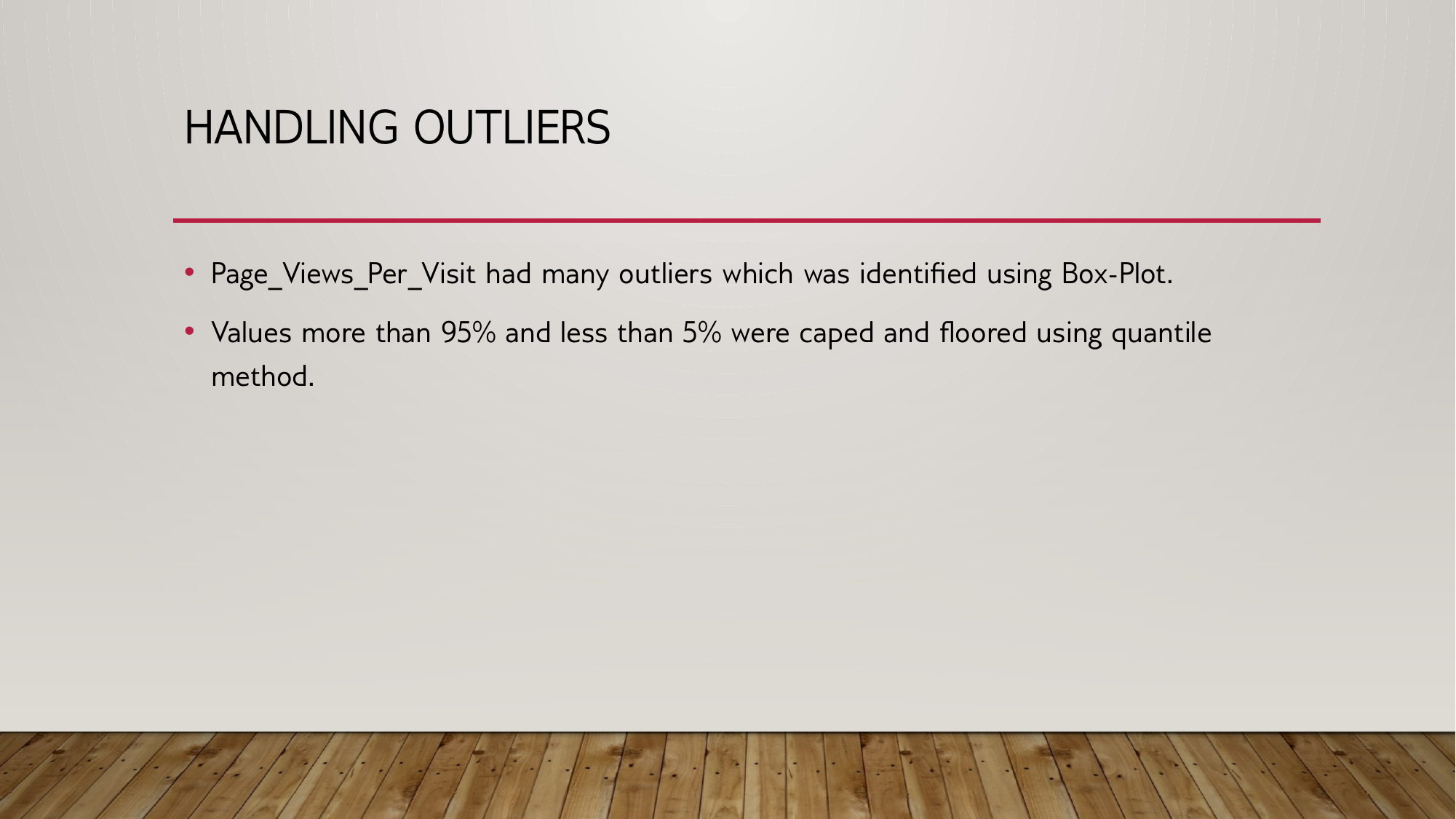

# Handling Outliers
Page_Views_Per_Visit had many outliers which was identified using Box-Plot.
Values more than 95% and less than 5% were caped and floored using quantile method.